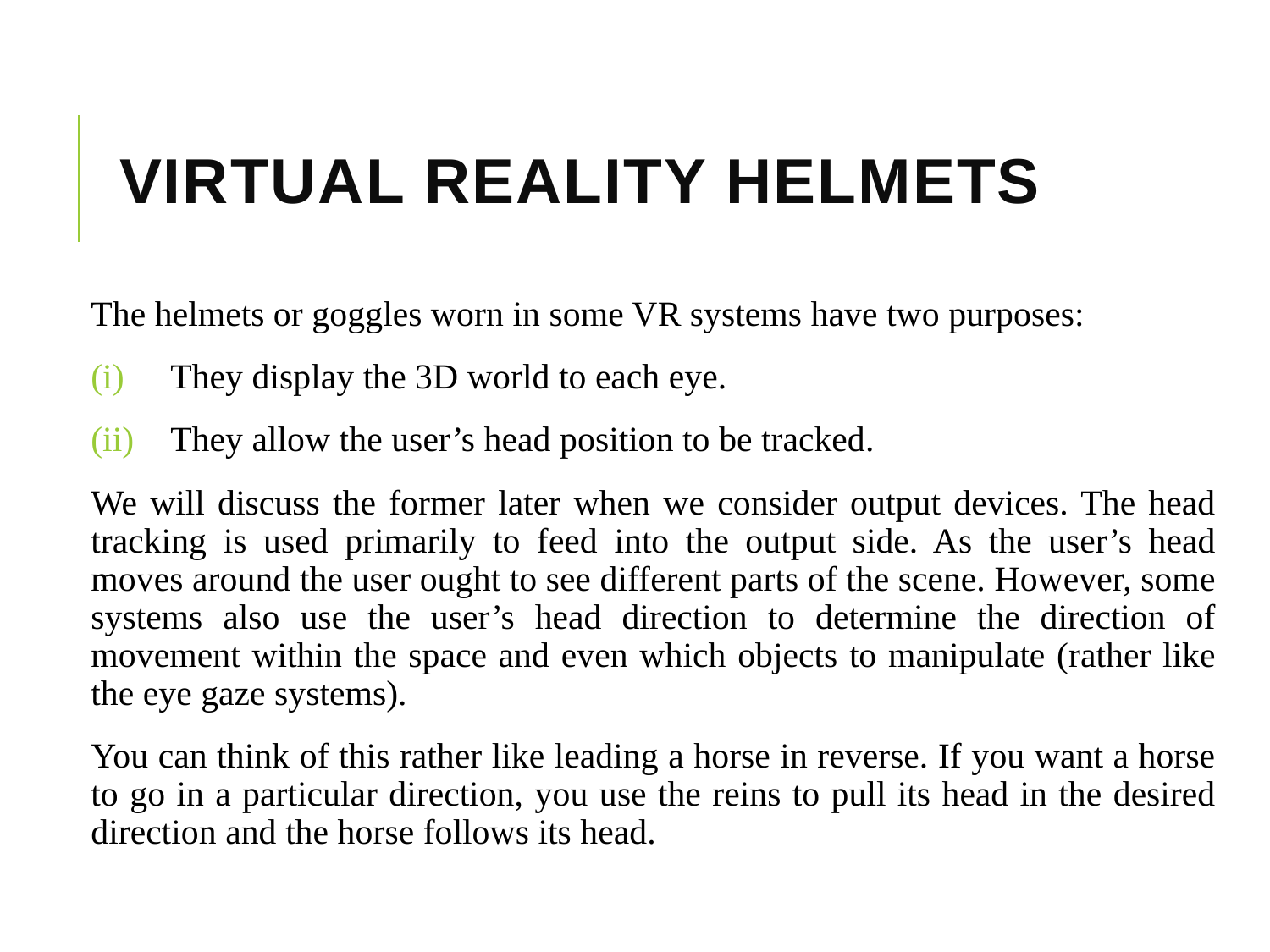

# Virtual reality Helmets
The helmets or goggles worn in some VR systems have two purposes:
They display the 3D world to each eye.
They allow the user’s head position to be tracked.
We will discuss the former later when we consider output devices. The head tracking is used primarily to feed into the output side. As the user’s head moves around the user ought to see different parts of the scene. However, some systems also use the user’s head direction to determine the direction of movement within the space and even which objects to manipulate (rather like the eye gaze systems).
You can think of this rather like leading a horse in reverse. If you want a horse to go in a particular direction, you use the reins to pull its head in the desired direction and the horse follows its head.